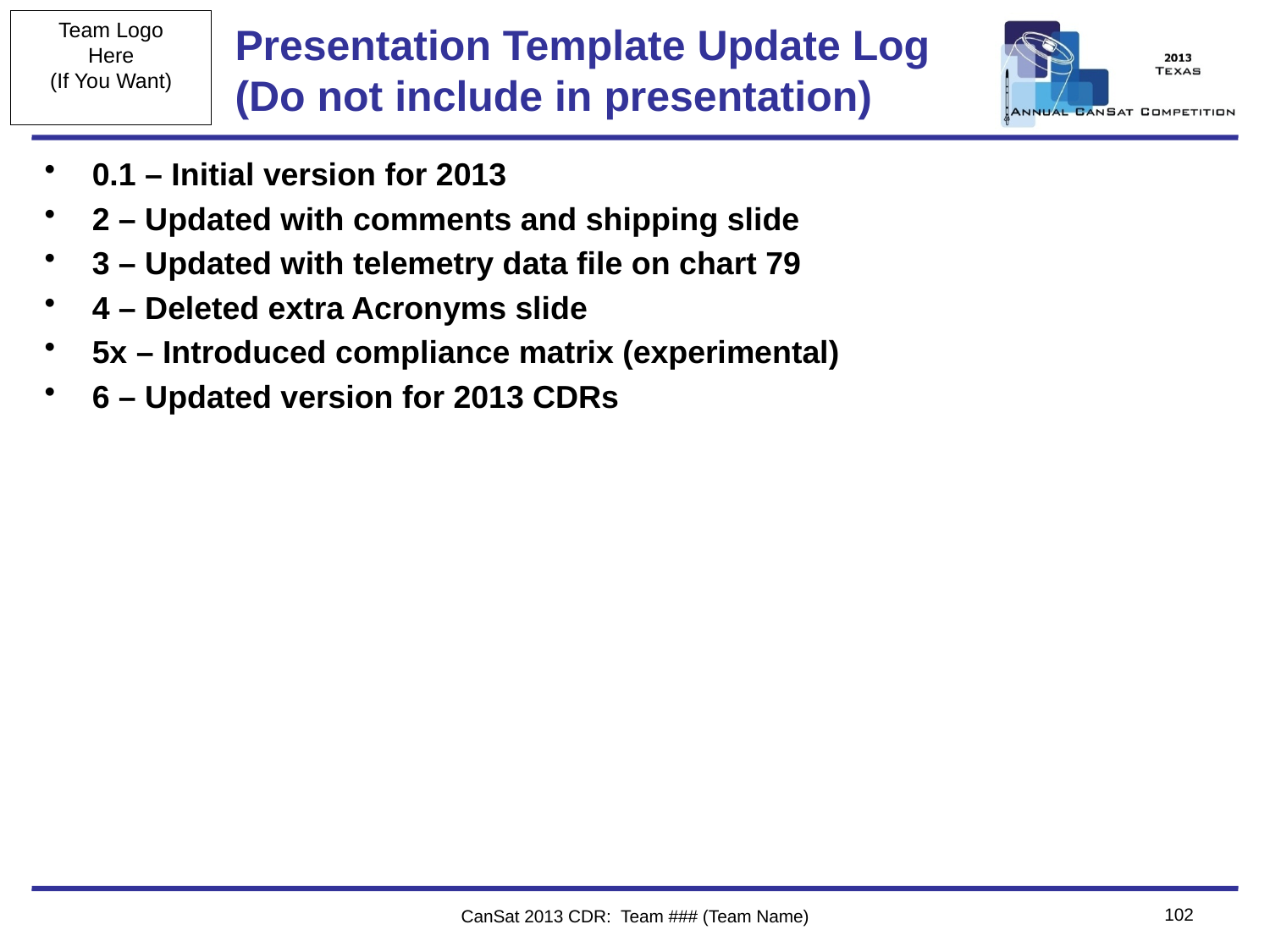

# Presentation Template Update Log (Do not include in presentation)
0.1 – Initial version for 2013
2 – Updated with comments and shipping slide
3 – Updated with telemetry data file on chart 79
4 – Deleted extra Acronyms slide
5x – Introduced compliance matrix (experimental)
6 – Updated version for 2013 CDRs
102
CanSat 2013 CDR:  Team ### (Team Name)